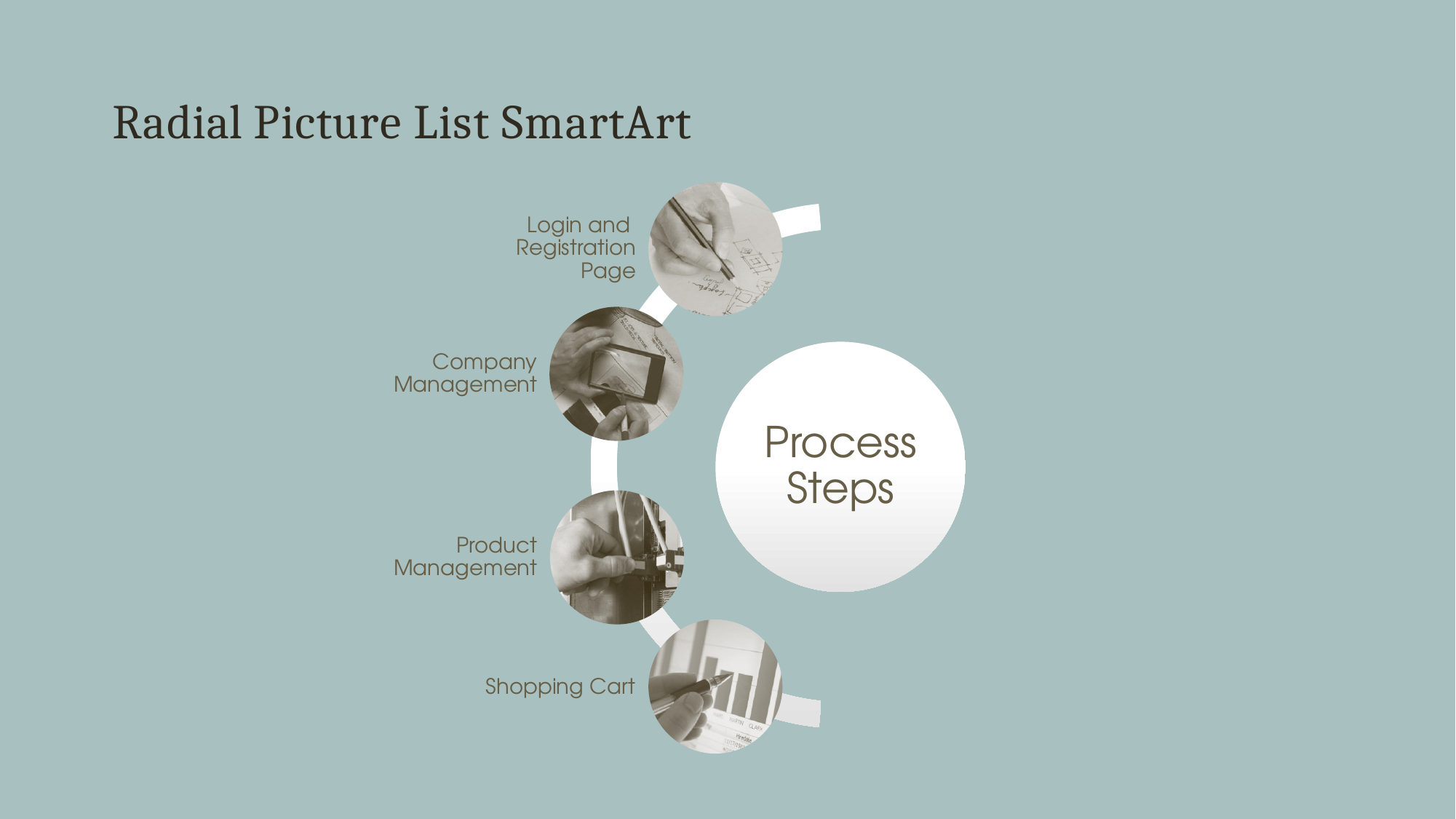

# Radial Picture List SmartArt
Process Steps
Login and  Registration Page
Company Management
Product Management
Shopping Cart